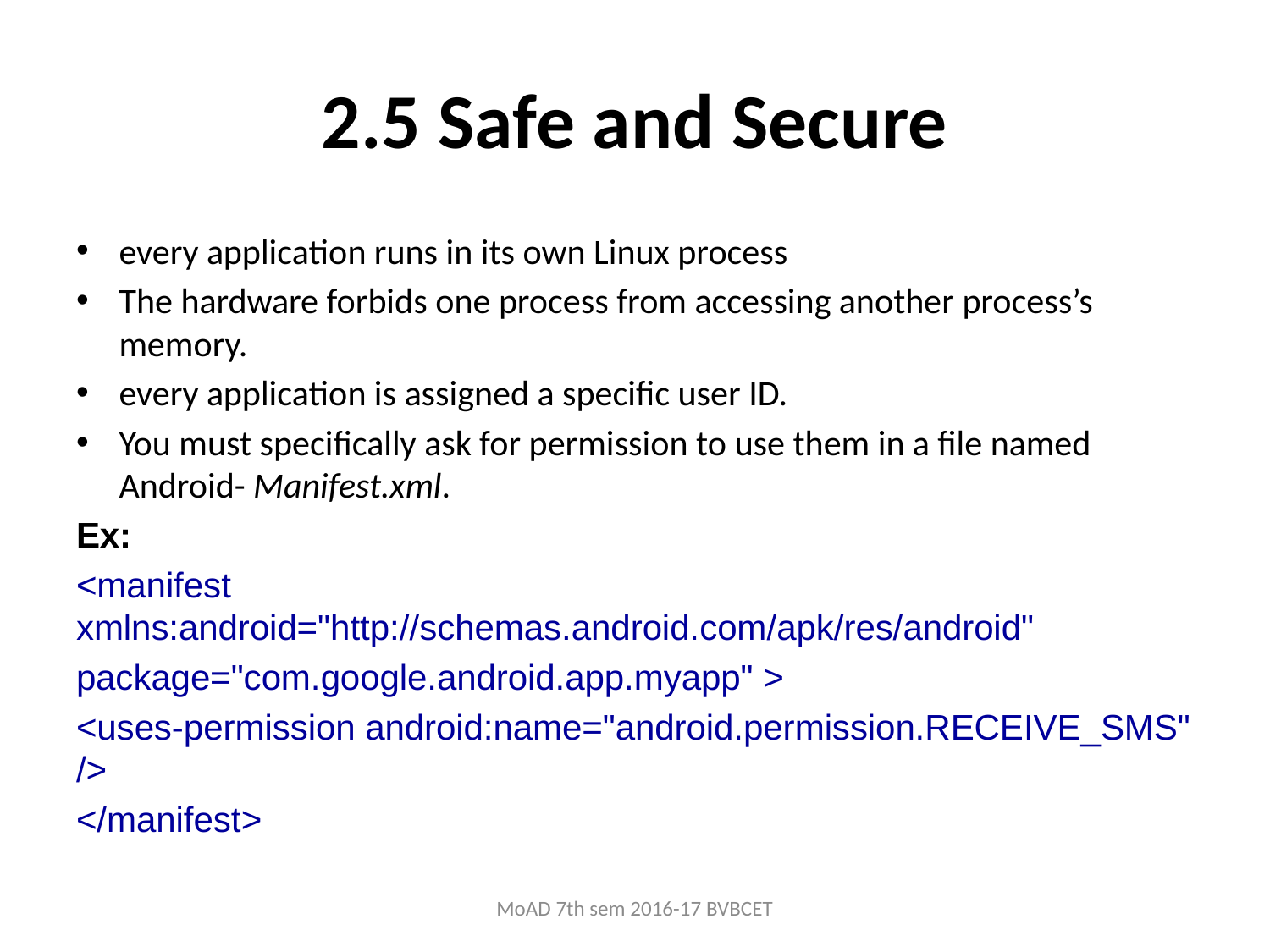

# 2.5 Safe and Secure
every application runs in its own Linux process
The hardware forbids one process from accessing another process’s memory.
every application is assigned a specific user ID.
You must specifically ask for permission to use them in a file named Android- Manifest.xml.
Ex:
<manifest xmlns:android="http://schemas.android.com/apk/res/android"
package="com.google.android.app.myapp" >
<uses-permission android:name="android.permission.RECEIVE_SMS" />
</manifest>
MoAD 7th sem 2016-17 BVBCET